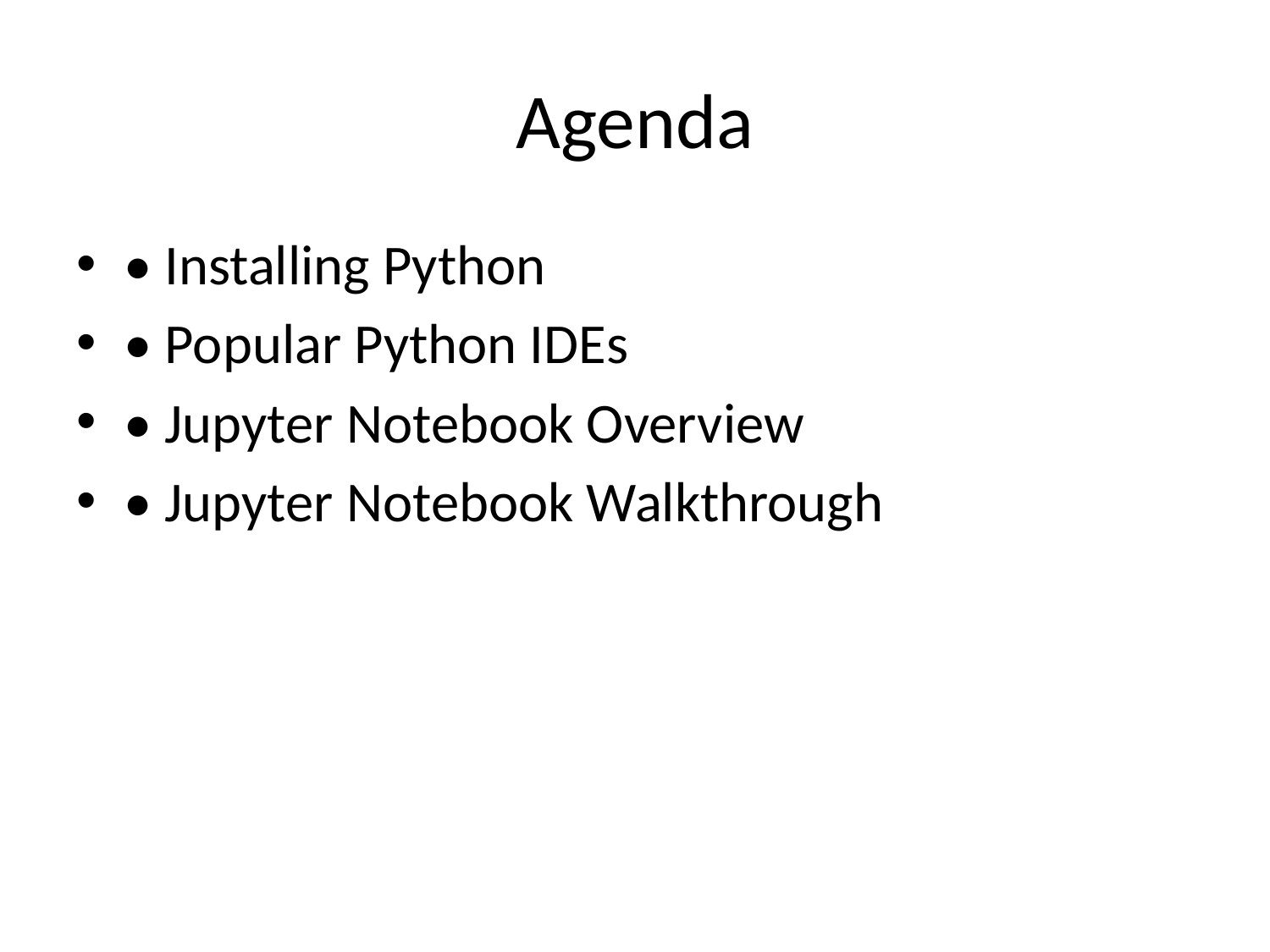

# Agenda
• Installing Python
• Popular Python IDEs
• Jupyter Notebook Overview
• Jupyter Notebook Walkthrough